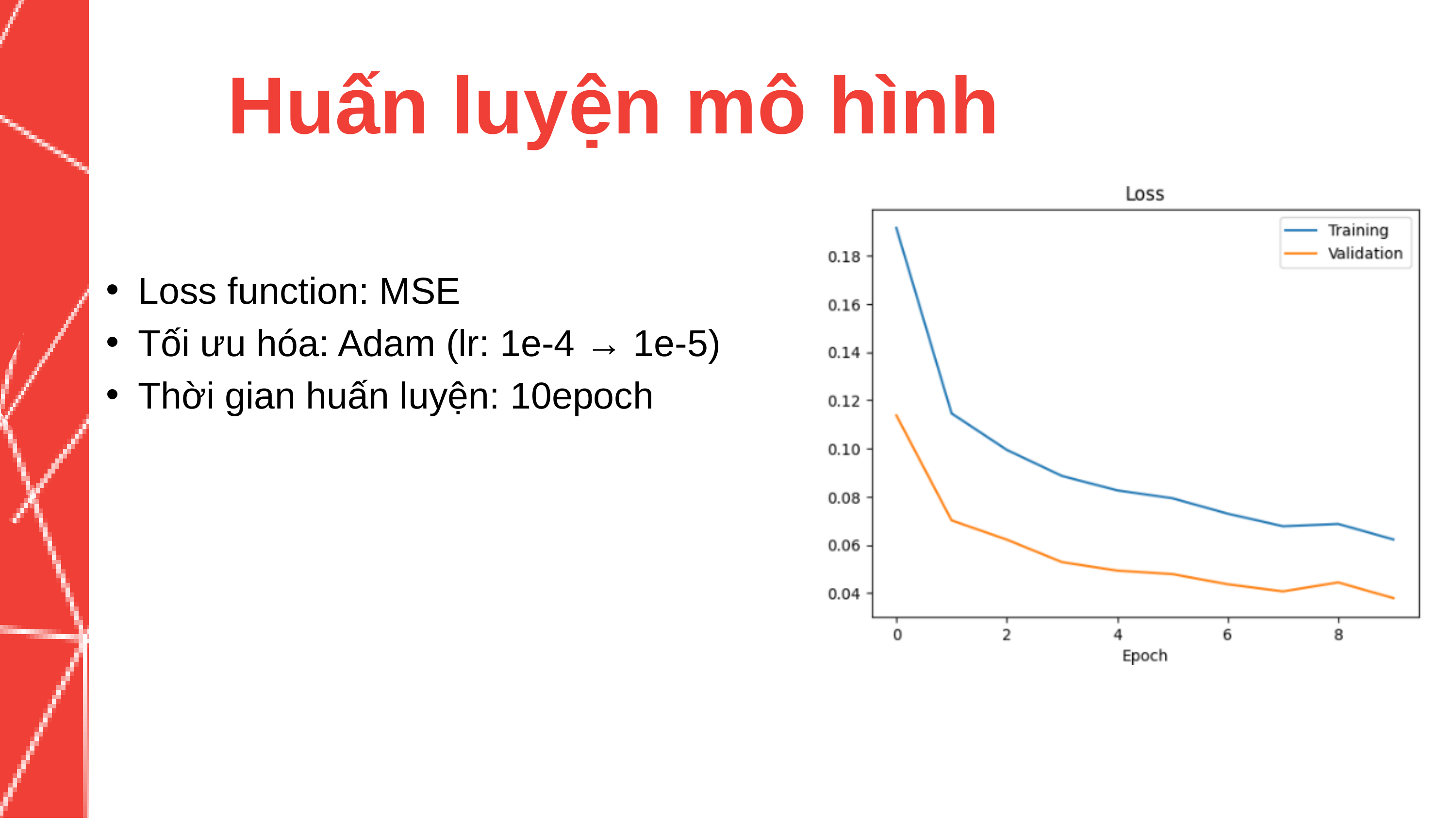

Huấn luyện mô hình

Loss function: MSE
Tối ưu hóa: Adam (lr: 1e-4 → 1e-5)
Thời gian huấn luyện: 10epoch